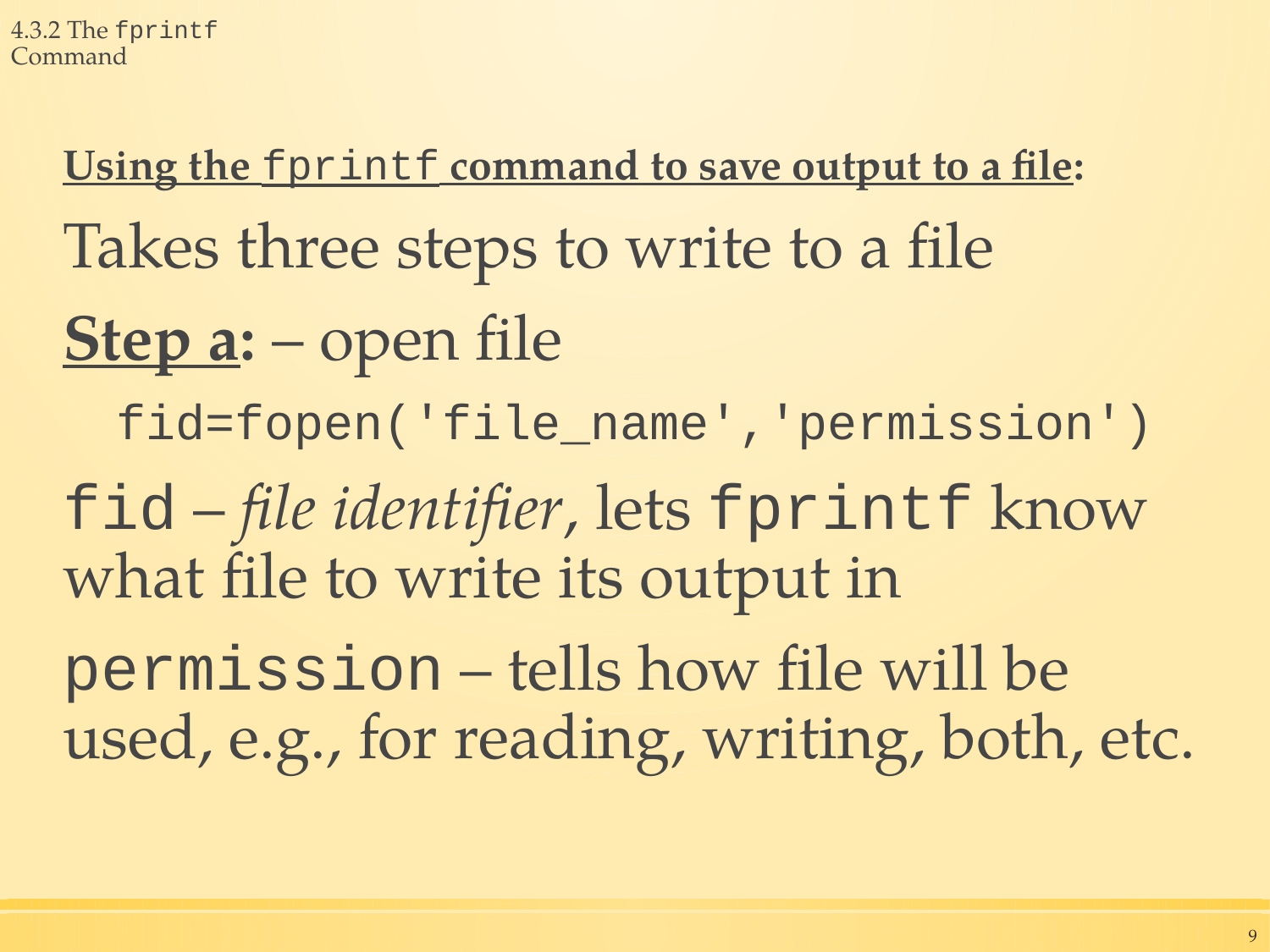

4.3.2 The fprintf Command
Using the fprintf command to save output to a file:
Takes three steps to write to a file
Step a: – open file
fid=fopen('file_name','permission')
fid – file identifier, lets fprintf know what file to write its output in
permission – tells how file will be used, e.g., for reading, writing, both, etc.
9